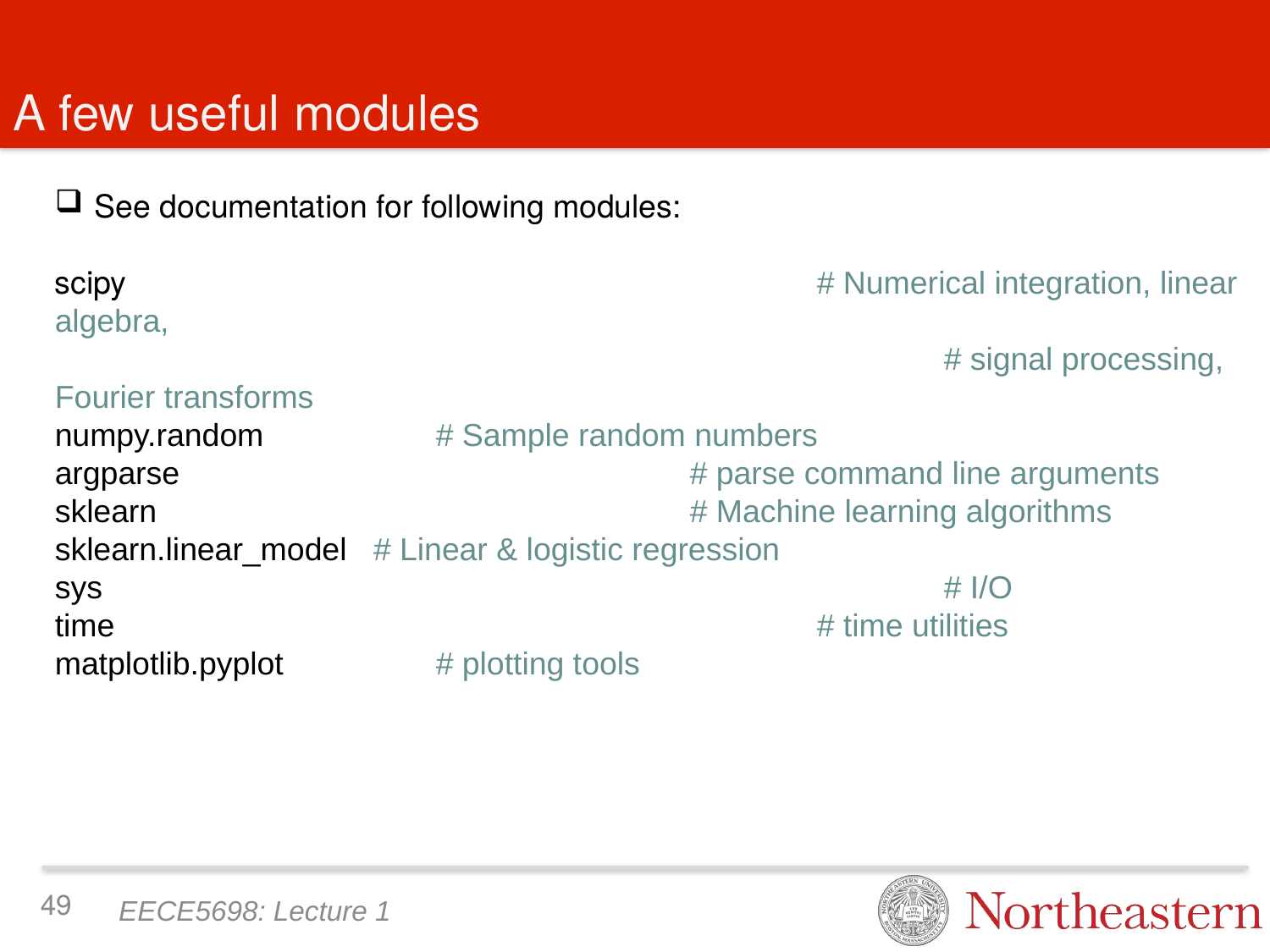

# A few useful modules
See documentation for following modules:

scipy						# Numerical integration, linear algebra,
							# signal processing, Fourier transforms
numpy.random           	# Sample random numbers
argparse					# parse command line arguments
sklearn 					# Machine learning algorithms
sklearn.linear_model   # Linear & logistic regression
sys							# I/O
time					   	# time utilities
matplotlib.pyplot		# plotting tools

EECE5698: Lecture 1
49